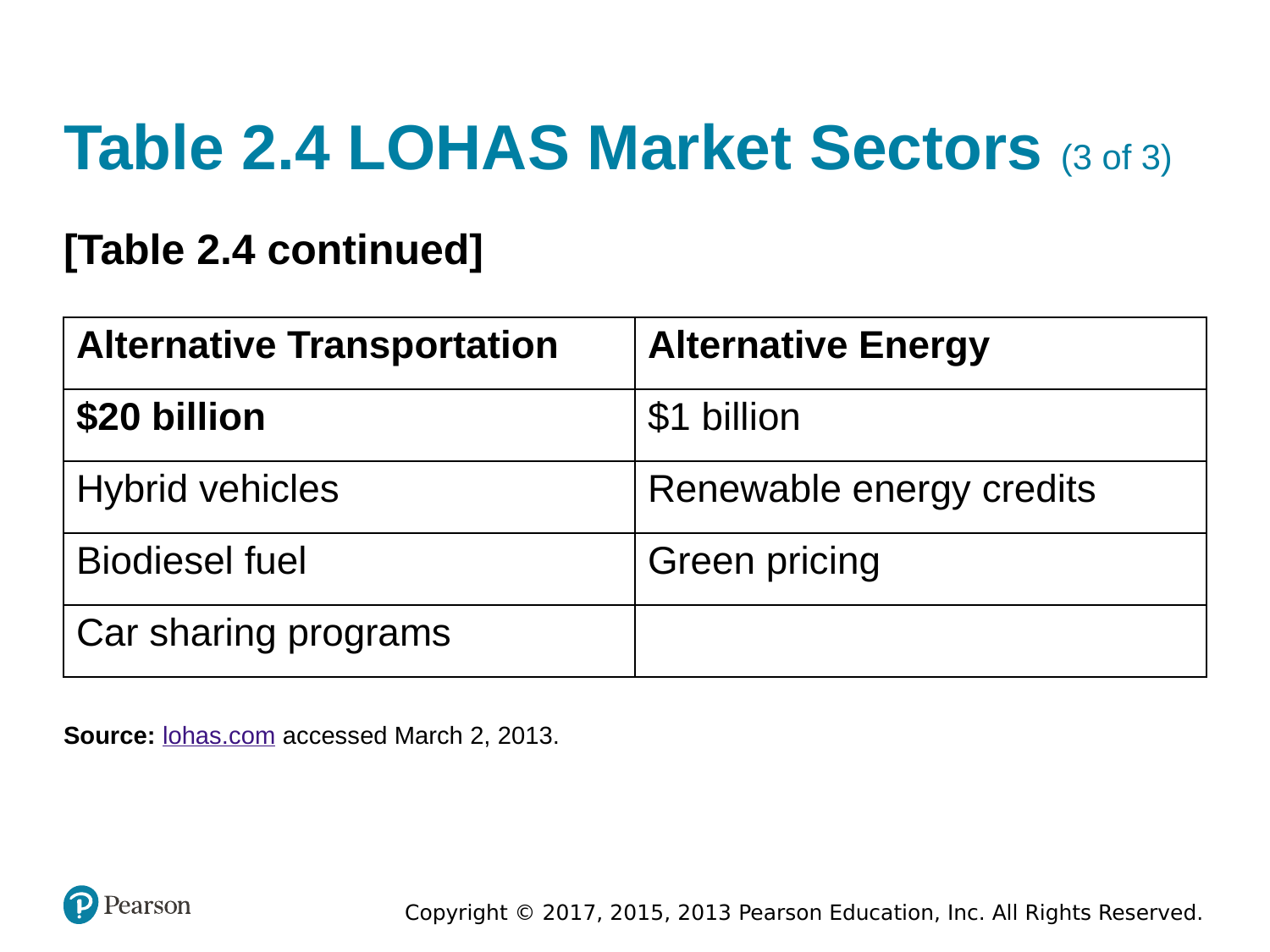

# Table 2.4 LOHAS Market Sectors (3 of 3)
[Table 2.4 continued]
| Alternative Transportation | Alternative Energy |
| --- | --- |
| $20 billion | $1 billion |
| Hybrid vehicles | Renewable energy credits |
| Biodiesel fuel | Green pricing |
| Car sharing programs | Blank |
Source: lohas.com accessed March 2, 2013.